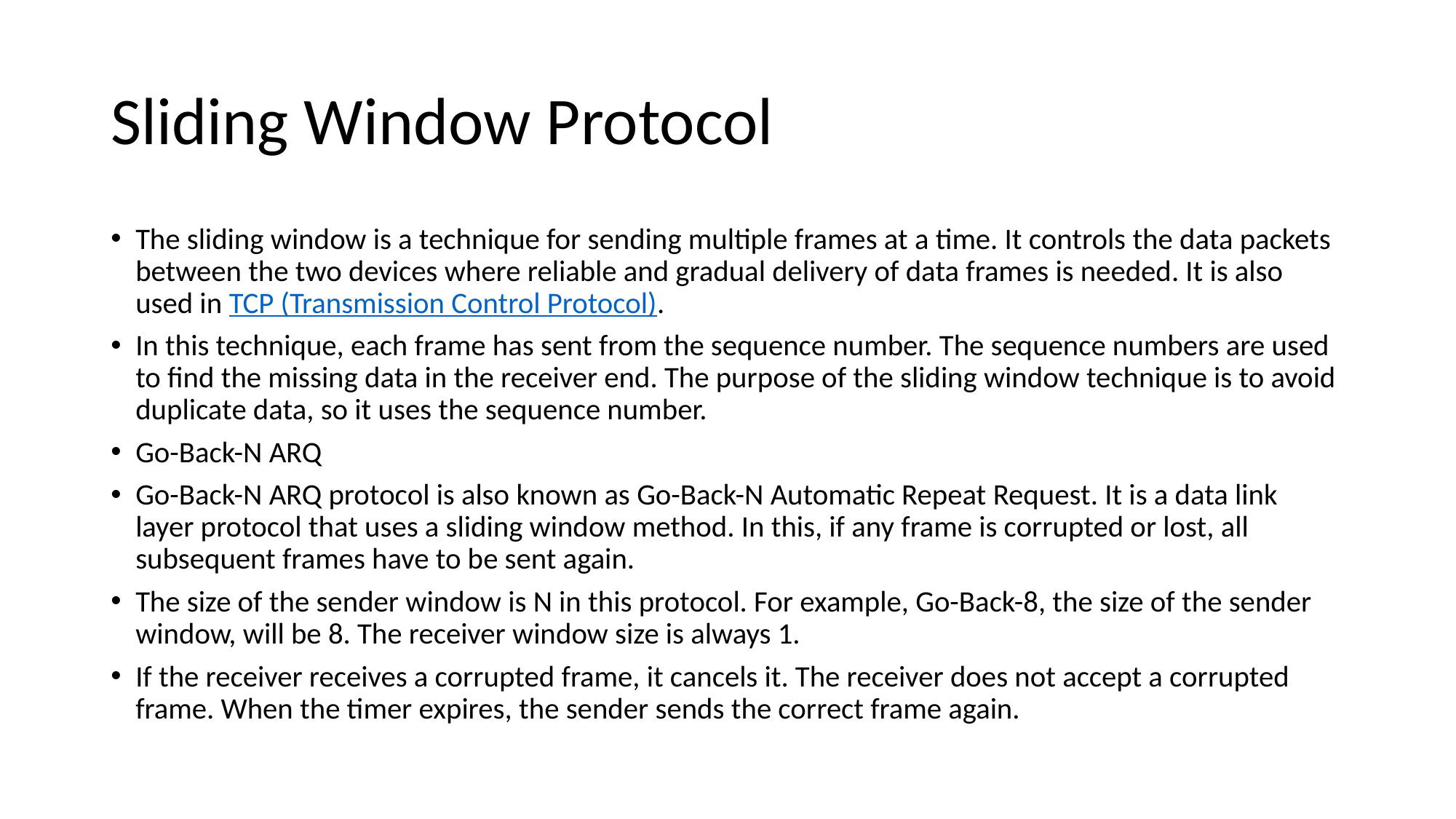

# Sliding Window Protocol
The sliding window is a technique for sending multiple frames at a time. It controls the data packets between the two devices where reliable and gradual delivery of data frames is needed. It is also used in TCP (Transmission Control Protocol).
In this technique, each frame has sent from the sequence number. The sequence numbers are used to find the missing data in the receiver end. The purpose of the sliding window technique is to avoid duplicate data, so it uses the sequence number.
Go-Back-N ARQ
Go-Back-N ARQ protocol is also known as Go-Back-N Automatic Repeat Request. It is a data link layer protocol that uses a sliding window method. In this, if any frame is corrupted or lost, all subsequent frames have to be sent again.
The size of the sender window is N in this protocol. For example, Go-Back-8, the size of the sender window, will be 8. The receiver window size is always 1.
If the receiver receives a corrupted frame, it cancels it. The receiver does not accept a corrupted frame. When the timer expires, the sender sends the correct frame again.